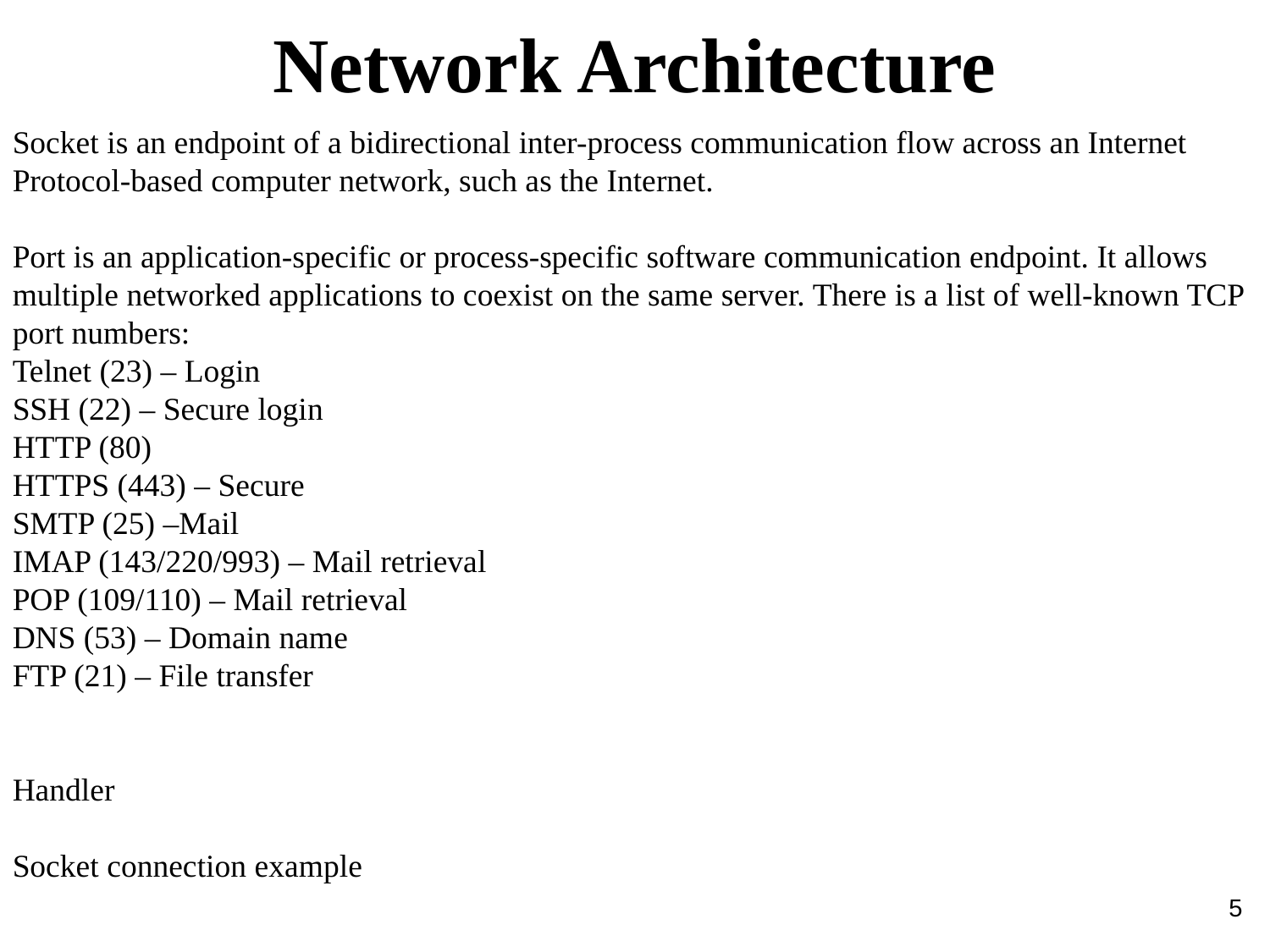

Network Architecture
Socket is an endpoint of a bidirectional inter-process communication flow across an Internet Protocol-based computer network, such as the Internet.

Port is an application-specific or process-specific software communication endpoint. It allows multiple networked applications to coexist on the same server. There is a list of well-known TCP port numbers:
Telnet (23) – Login
SSH (22) – Secure login
HTTP (80)
HTTPS (443) – Secure
SMTP (25) –Mail
IMAP (143/220/993) – Mail retrieval
POP (109/110) – Mail retrieval
DNS (53) – Domain name
FTP (21) – File transfer

Handler

Socket connection example
5